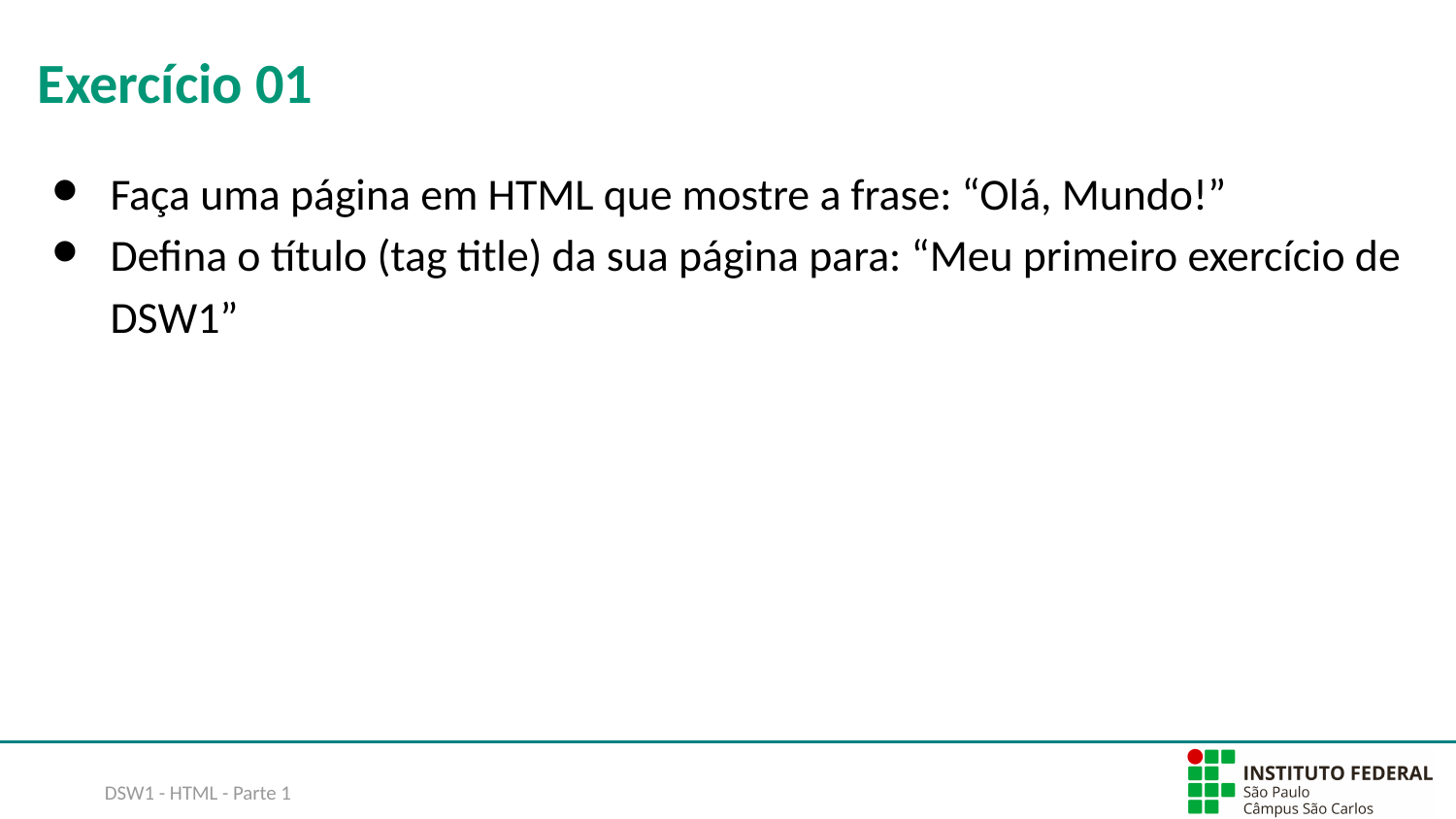

# Exercício 01
Faça uma página em HTML que mostre a frase: “Olá, Mundo!”
Defina o título (tag title) da sua página para: “Meu primeiro exercício de DSW1”